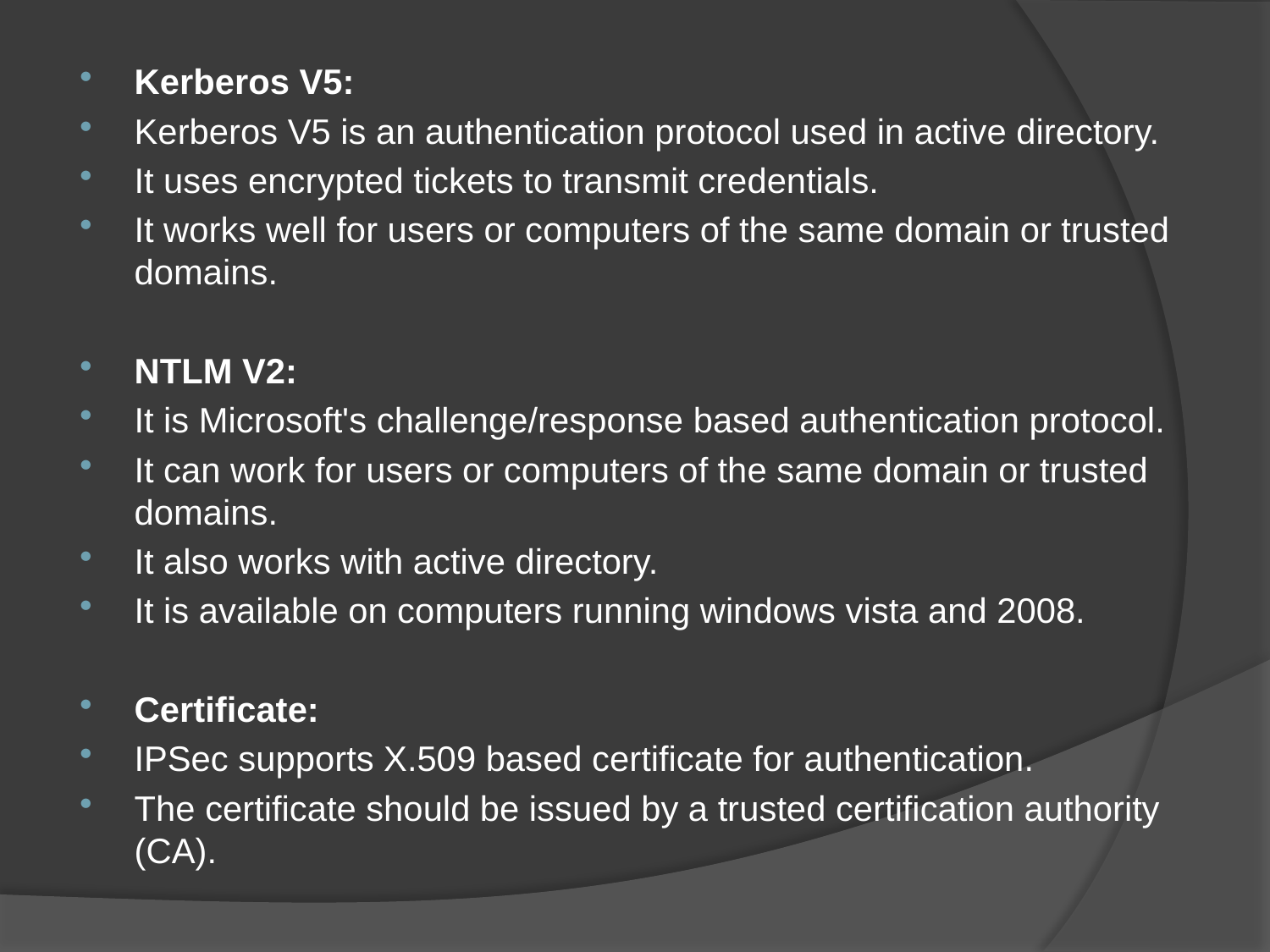

Kerberos V5:
Kerberos V5 is an authentication protocol used in active directory.
It uses encrypted tickets to transmit credentials.
It works well for users or computers of the same domain or trusted domains.

NTLM V2:
It is Microsoft's challenge/response based authentication protocol.
It can work for users or computers of the same domain or trusted domains.
It also works with active directory.
It is available on computers running windows vista and 2008.

Certificate:
IPSec supports X.509 based certificate for authentication.
The certificate should be issued by a trusted certification authority (CA).